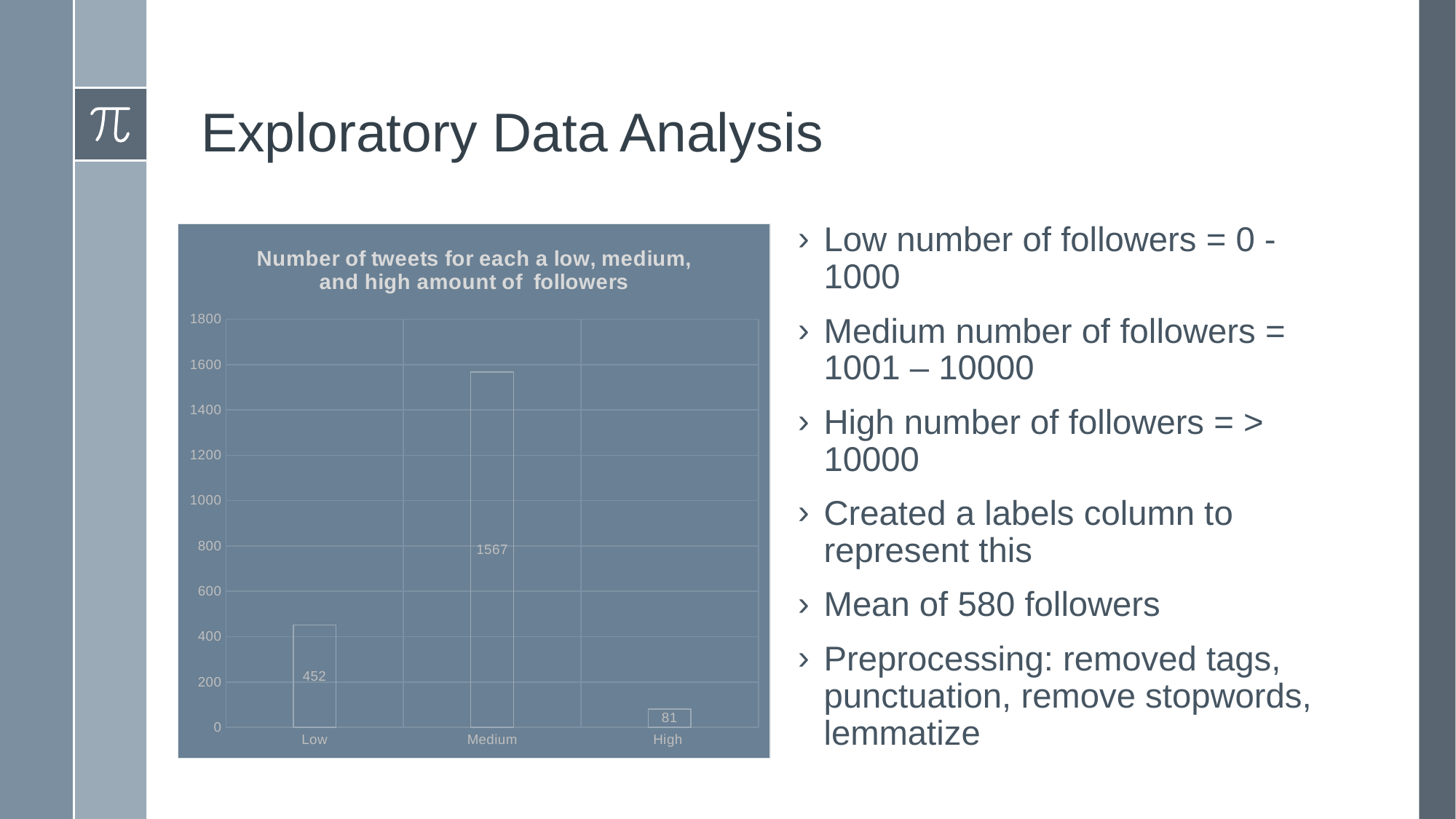

# Exploratory Data Analysis
Low number of followers = 0 - 1000
Medium number of followers = 1001 – 10000
High number of followers = > 10000
Created a labels column to represent this
Mean of 580 followers
Preprocessing: removed tags, punctuation, remove stopwords, lemmatize

### Chart: Number of tweets for each a low, medium, and high amount of  followers

| Category |  |
|---|---|
| Low | 452.0 |
| Medium | 1567.0 |
| High  | 81.0 |